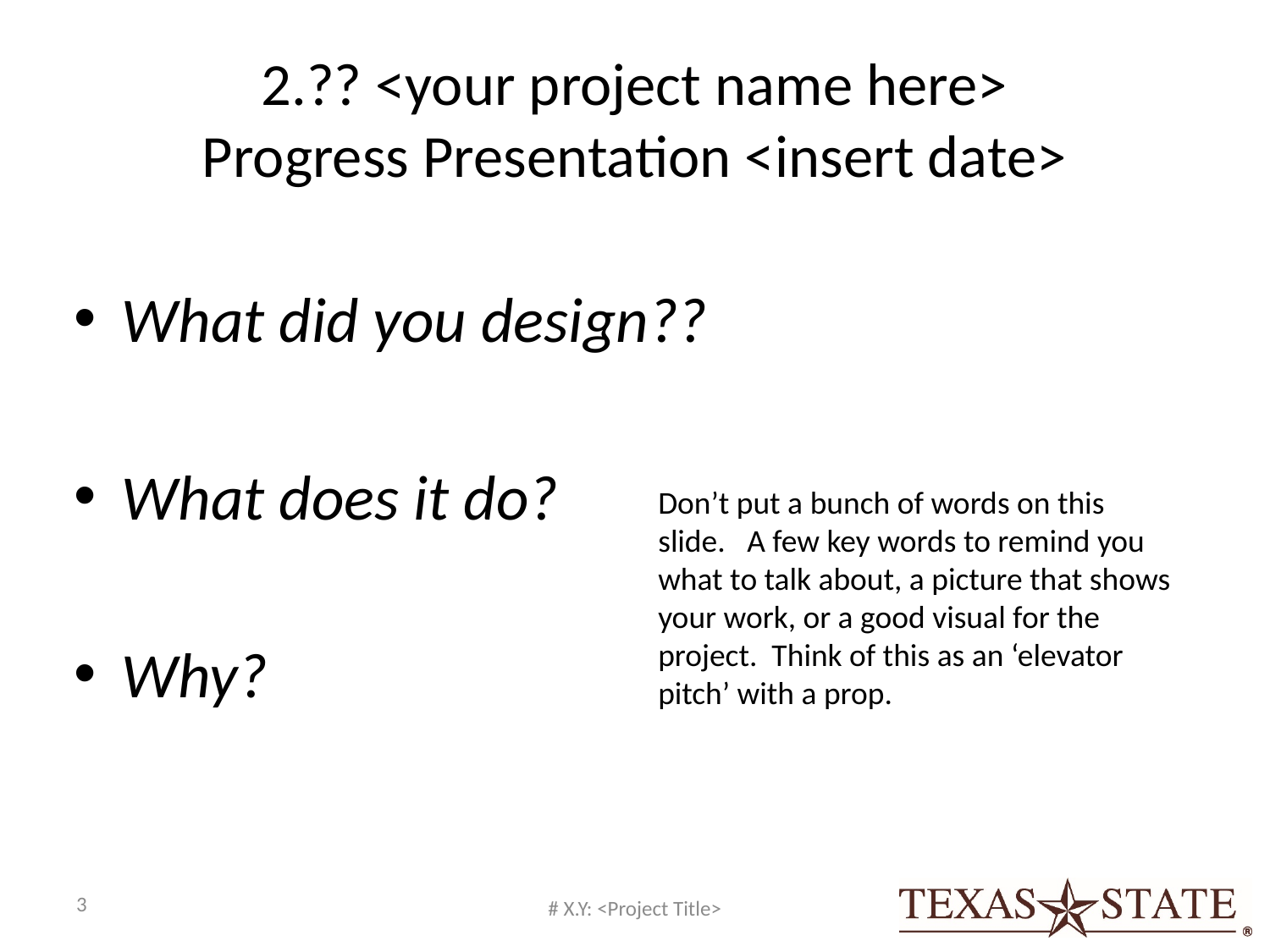

# 2.?? <your project name here> Progress Presentation <insert date>
What did you design??

What does it do?

Why?
Don’t put a bunch of words on this slide.   A few key words to remind you what to talk about, a picture that shows your work, or a good visual for the project.  Think of this as an ‘elevator pitch’ with a prop.
3
# X.Y: <Project Title>